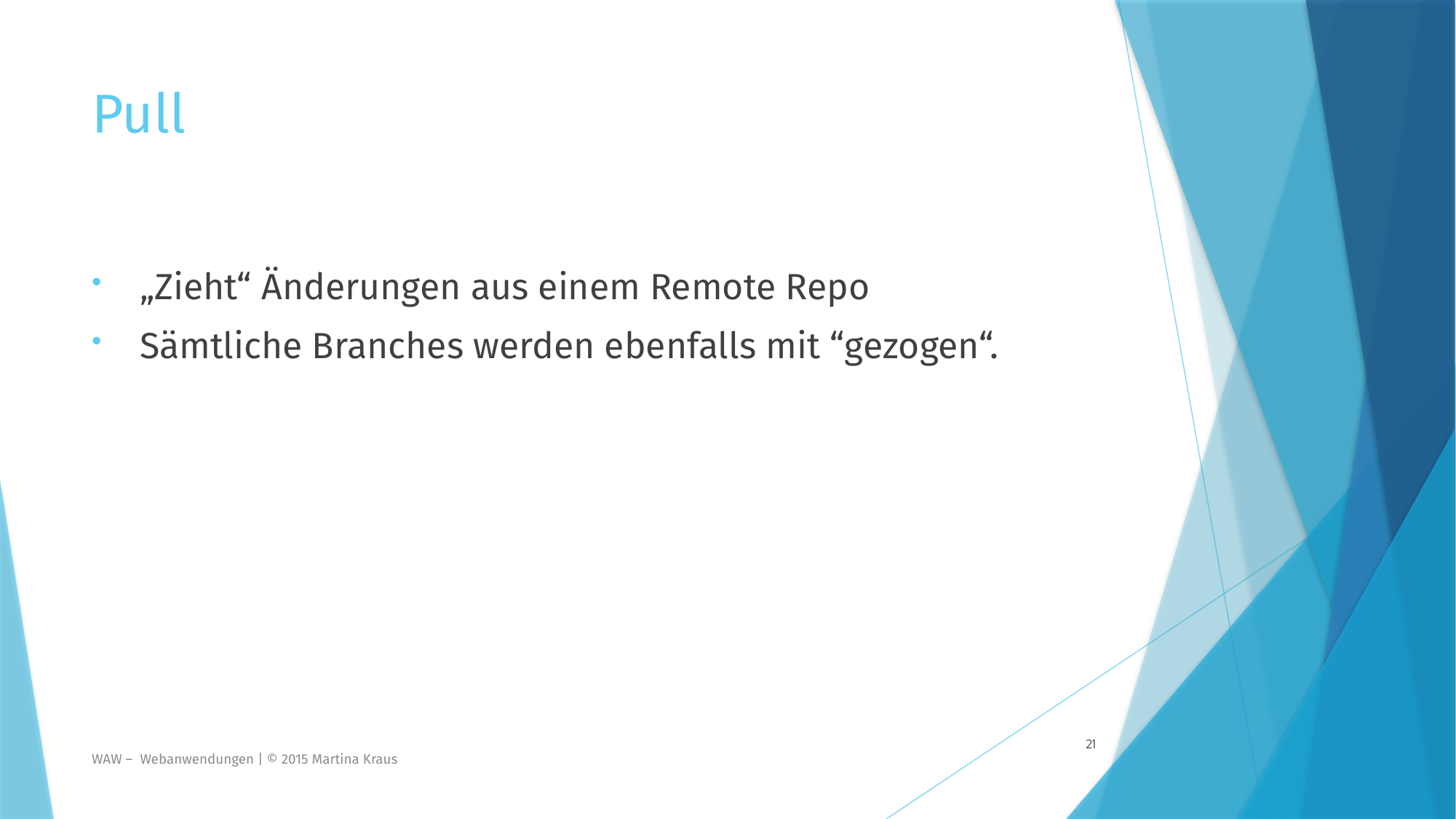

# Pull
„Zieht“ Änderungen aus einem Remote Repo
Sämtliche Branches werden ebenfalls mit “gezogen“.
21
WAW –  Webanwendungen | © 2015 Martina Kraus